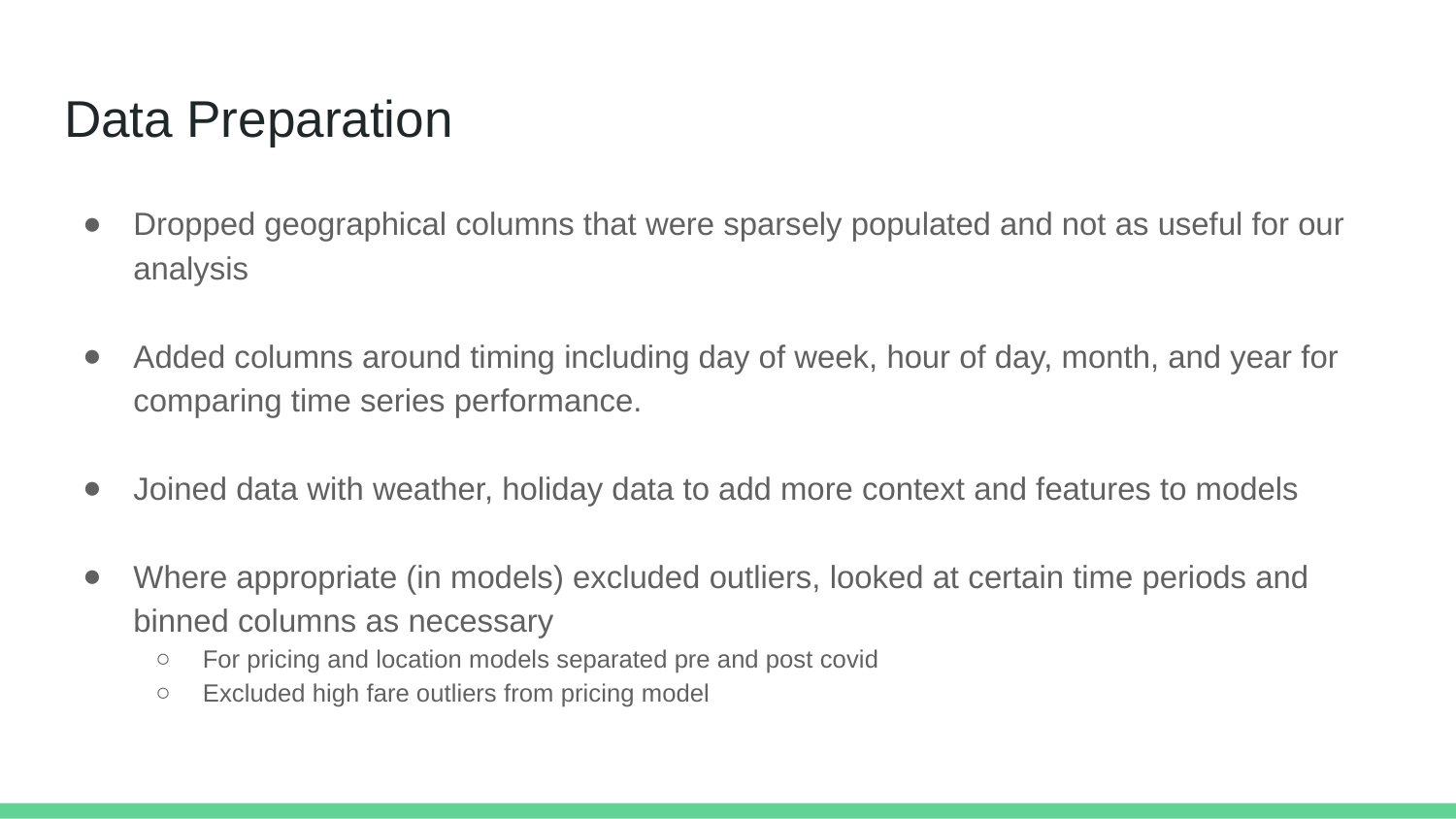

# Data Preparation
Dropped geographical columns that were sparsely populated and not as useful for our analysis

Added columns around timing including day of week, hour of day, month, and year for comparing time series performance.

Joined data with weather, holiday data to add more context and features to models

Where appropriate (in models) excluded outliers, looked at certain time periods and binned columns as necessary
For pricing and location models separated pre and post covid
Excluded high fare outliers from pricing model